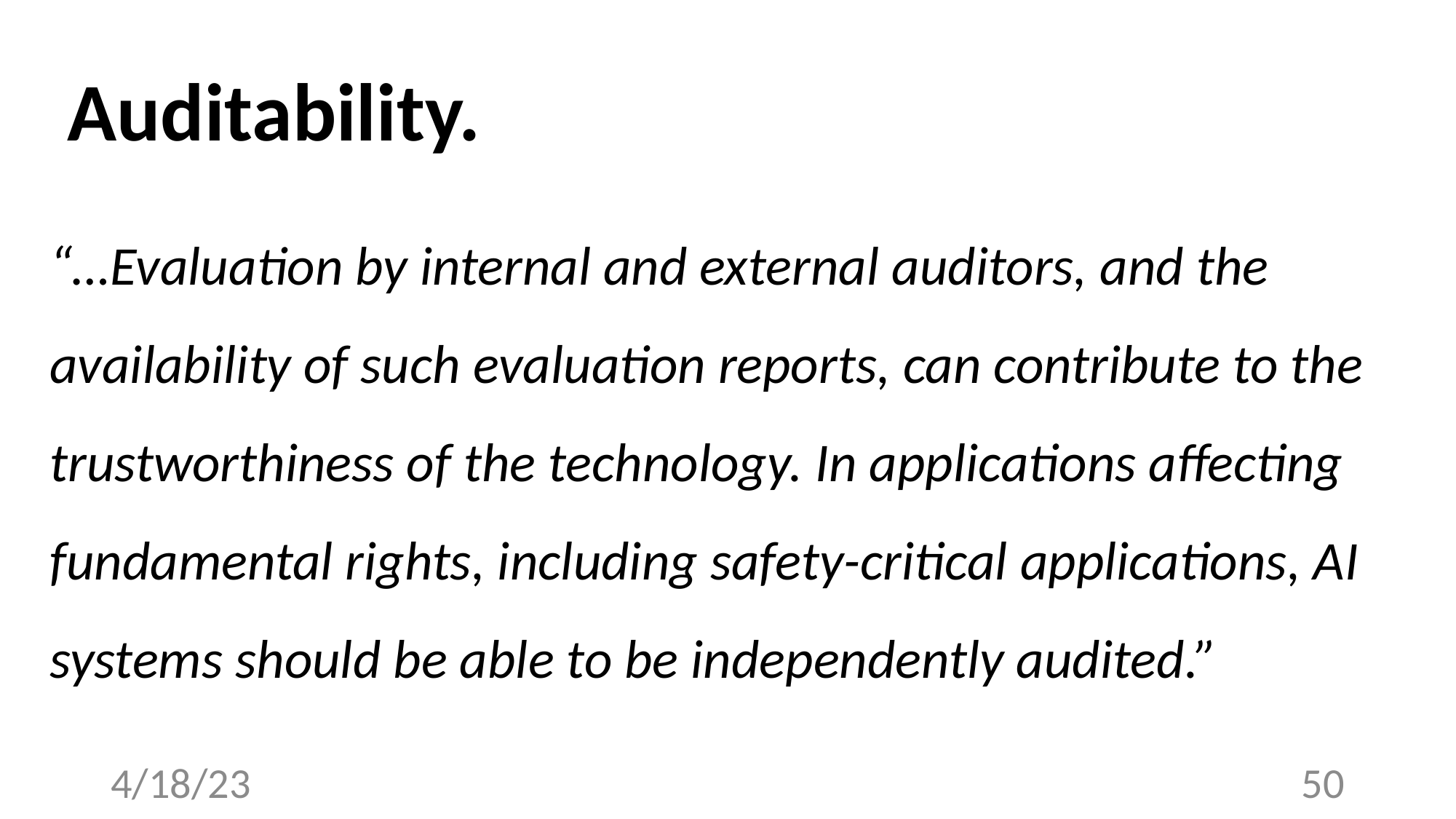

Auditability.

“…Evaluation by internal and external auditors, and the availability of such evaluation reports, can contribute to the trustworthiness of the technology. In applications affecting fundamental rights, including safety-critical applications, AI systems should be able to be independently audited.”
4/18/23
50